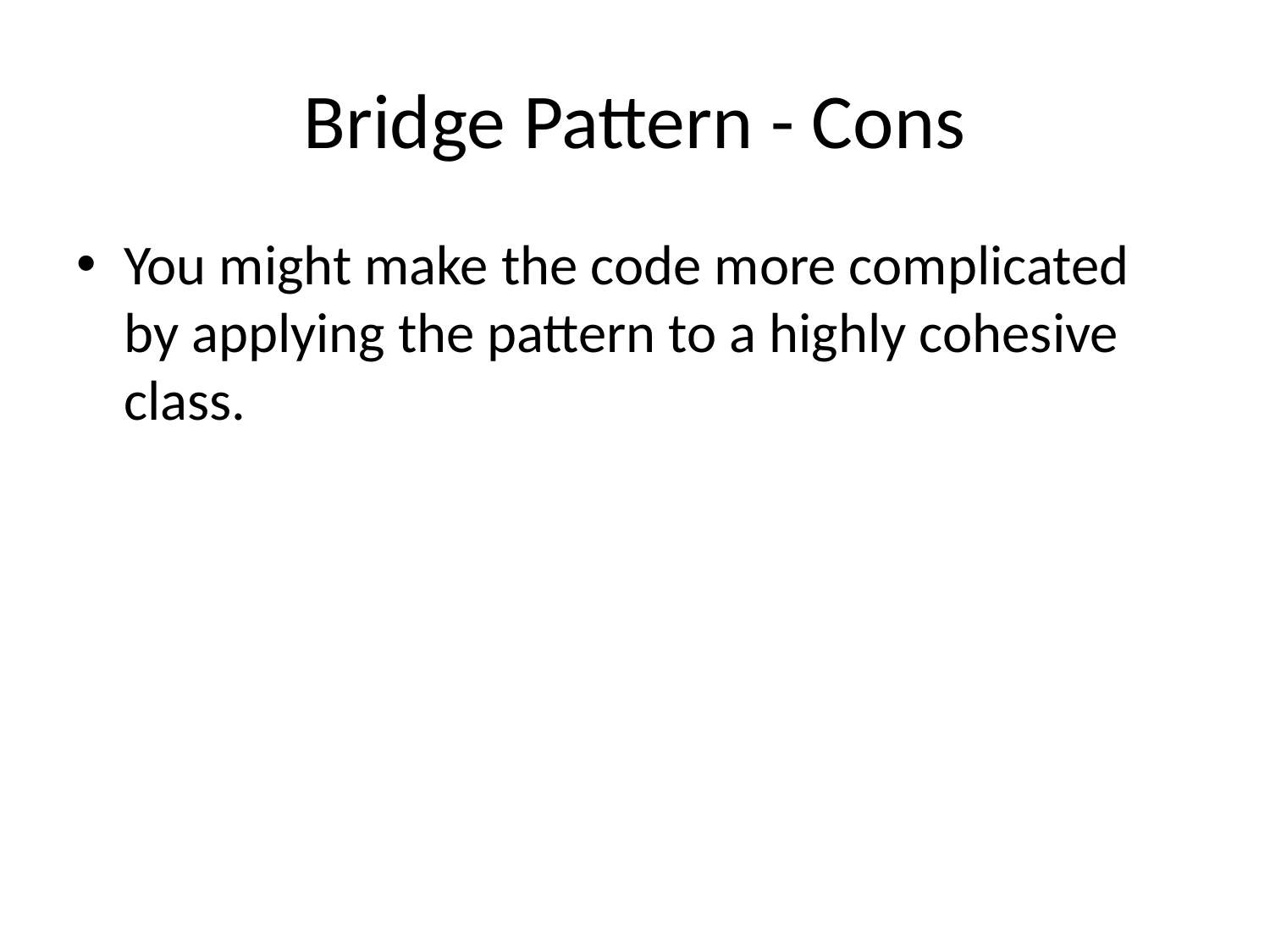

# Bridge Pattern - Cons
You might make the code more complicated by applying the pattern to a highly cohesive class.